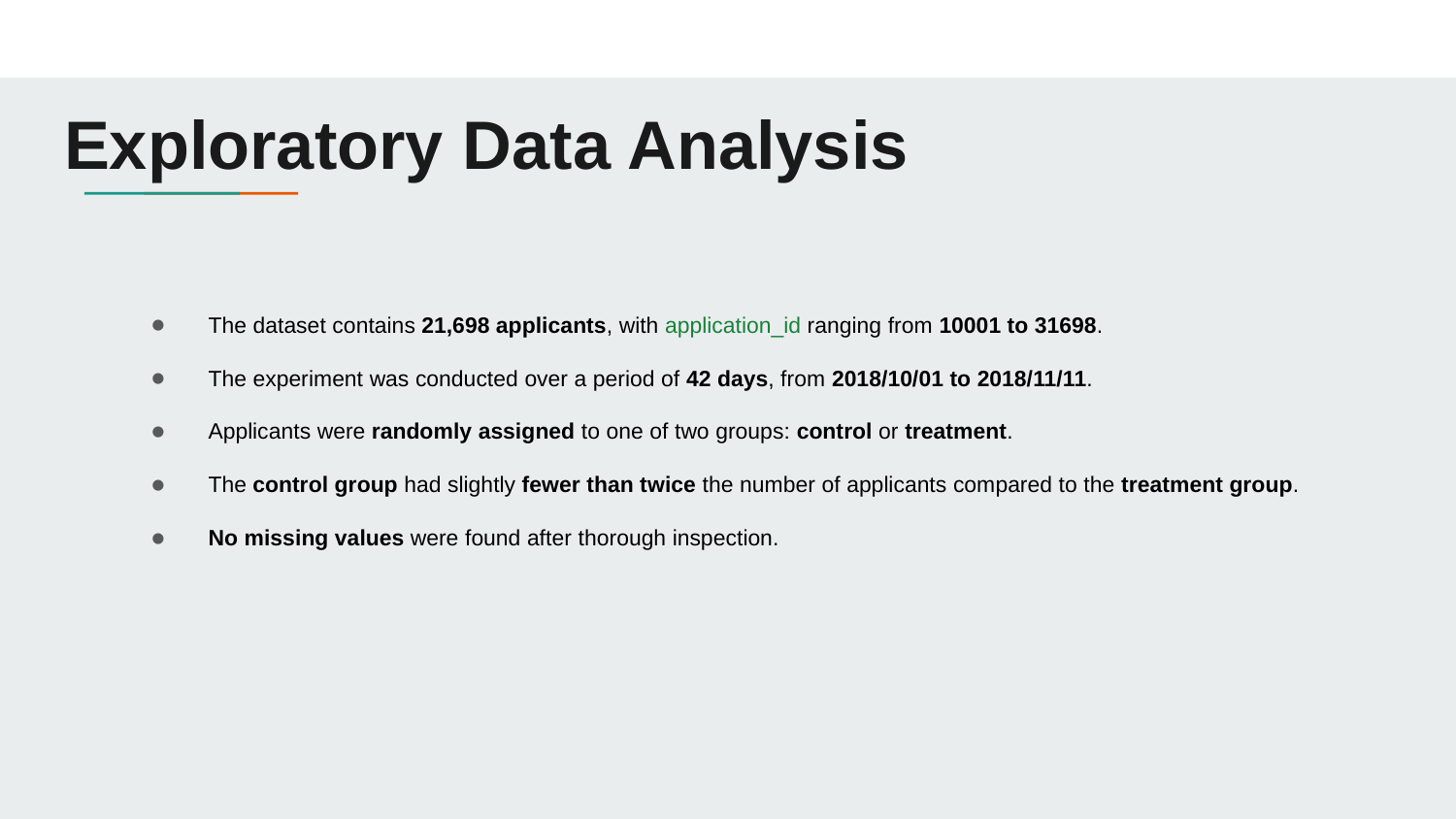

# Exploratory Data Analysis

The dataset contains 21,698 applicants, with application_id ranging from 10001 to 31698.
The experiment was conducted over a period of 42 days, from 2018/10/01 to 2018/11/11.
Applicants were randomly assigned to one of two groups: control or treatment.
The control group had slightly fewer than twice the number of applicants compared to the treatment group.

No missing values were found after thorough inspection.